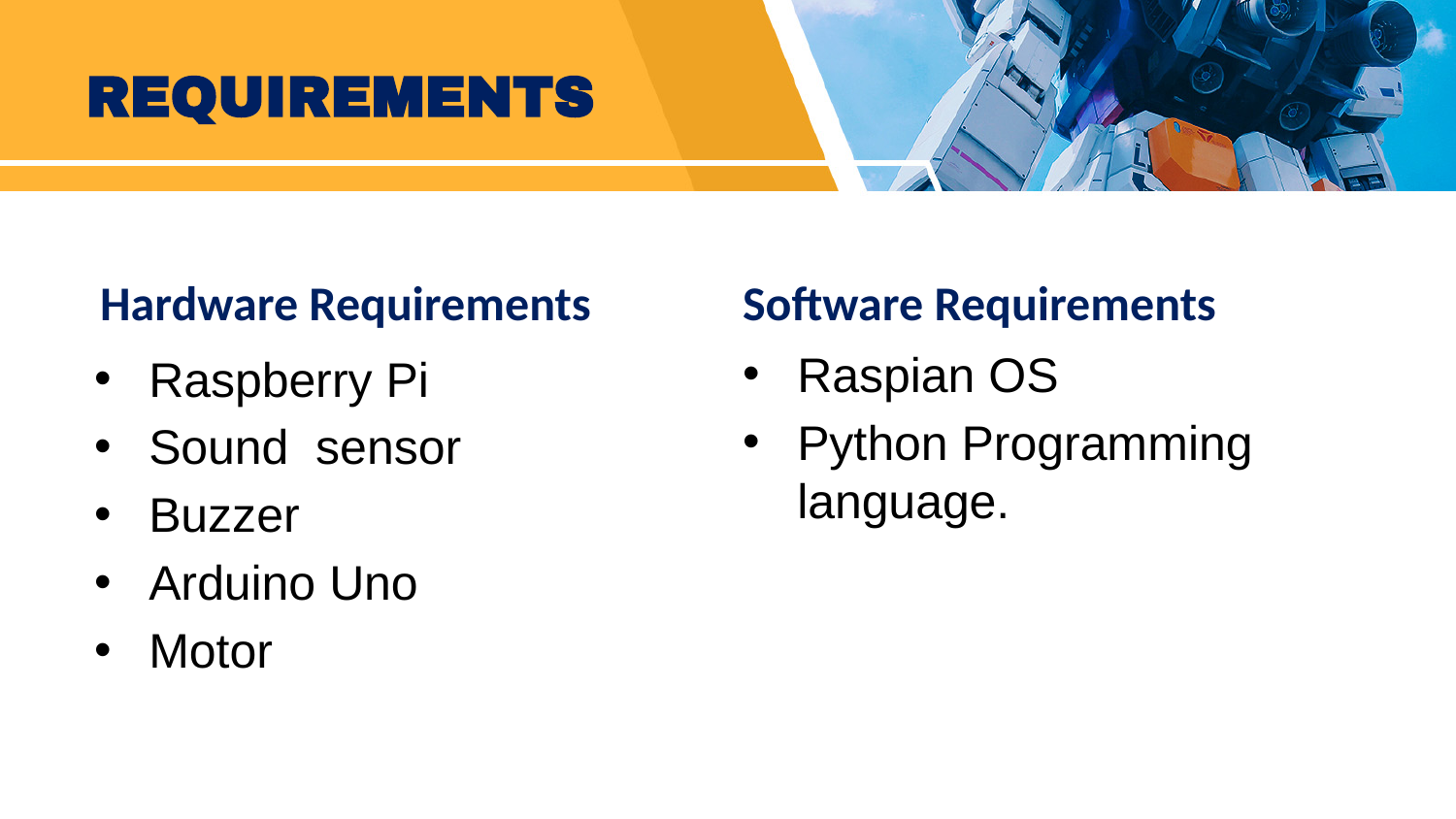

# REQUIREMENTS
Hardware Requirements
Software Requirements
Raspian OS
Python Programming language.

Raspberry Pi
Sound  sensor
Buzzer
Arduino Uno
Motor